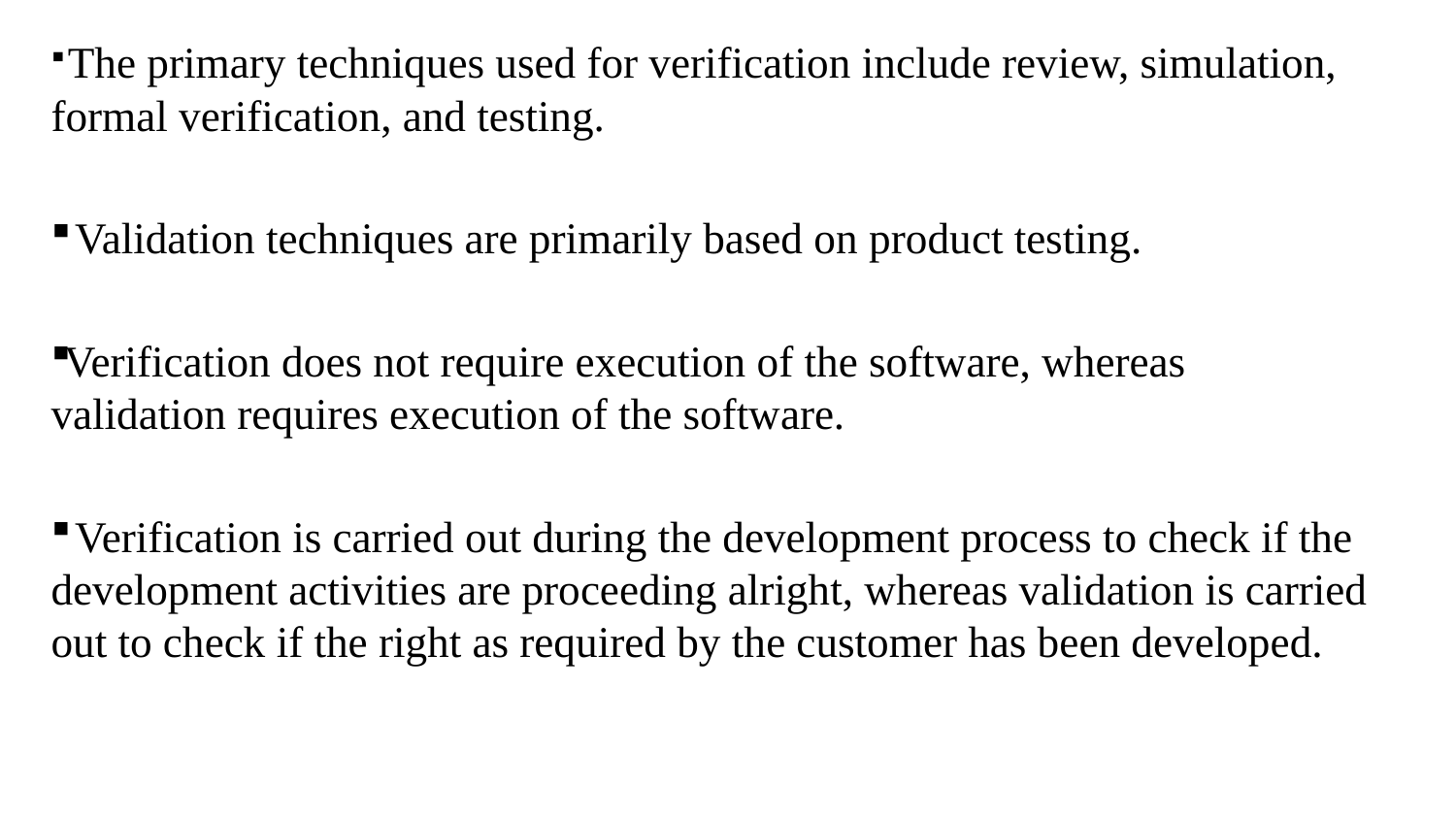

The primary techniques used for verification include review, simulation, formal verification, and testing.

 Validation techniques are primarily based on product testing.

Verification does not require execution of the software, whereas
validation requires execution of the software.

 Verification is carried out during the development process to check if the development activities are proceeding alright, whereas validation is carried out to check if the right as required by the customer has been developed.